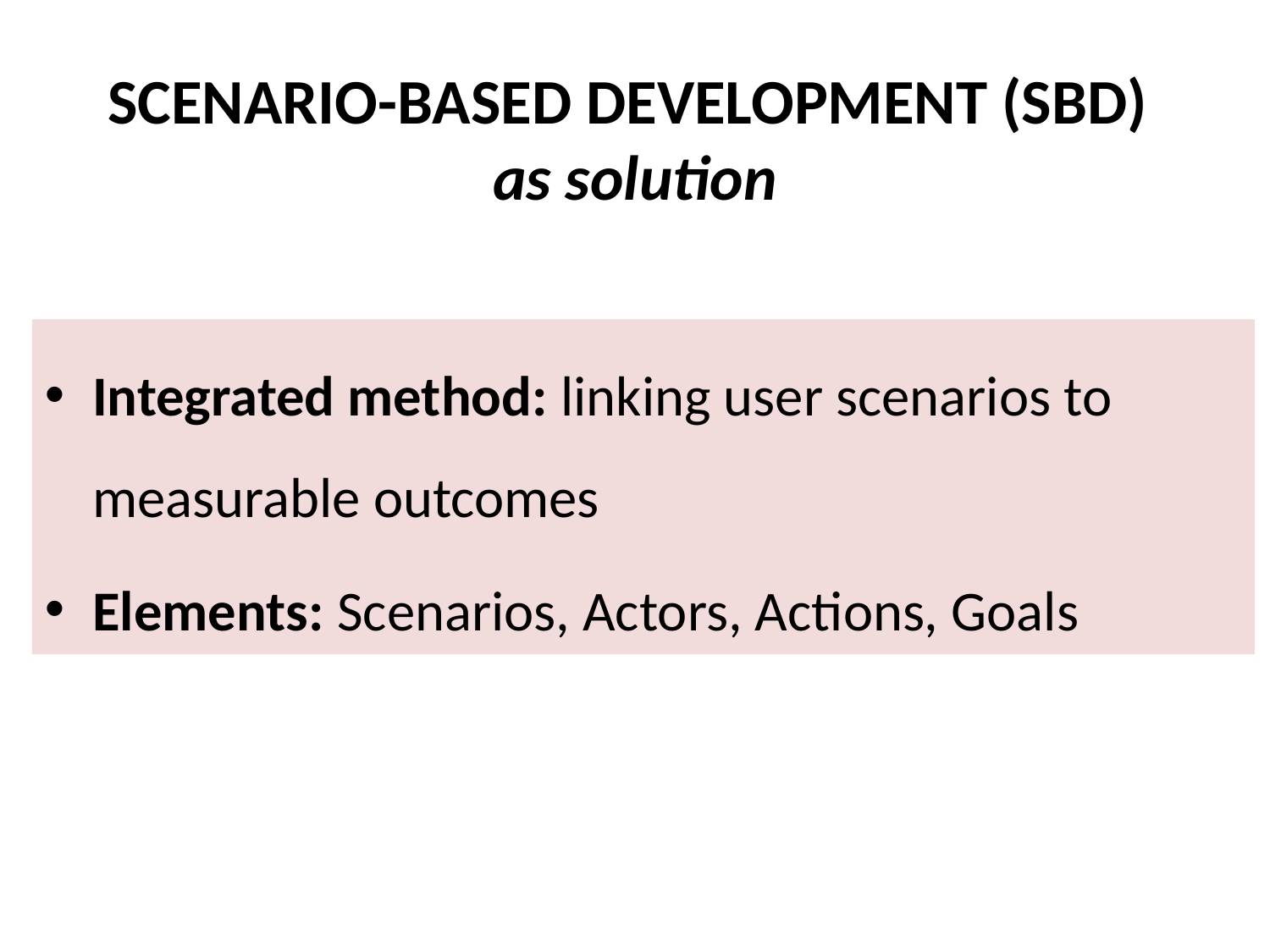

# SCENARIO-BASED DEVELOPMENT (SBD) as solution
Integrated method: linking user scenarios to measurable outcomes
Elements: Scenarios, Actors, Actions, Goals